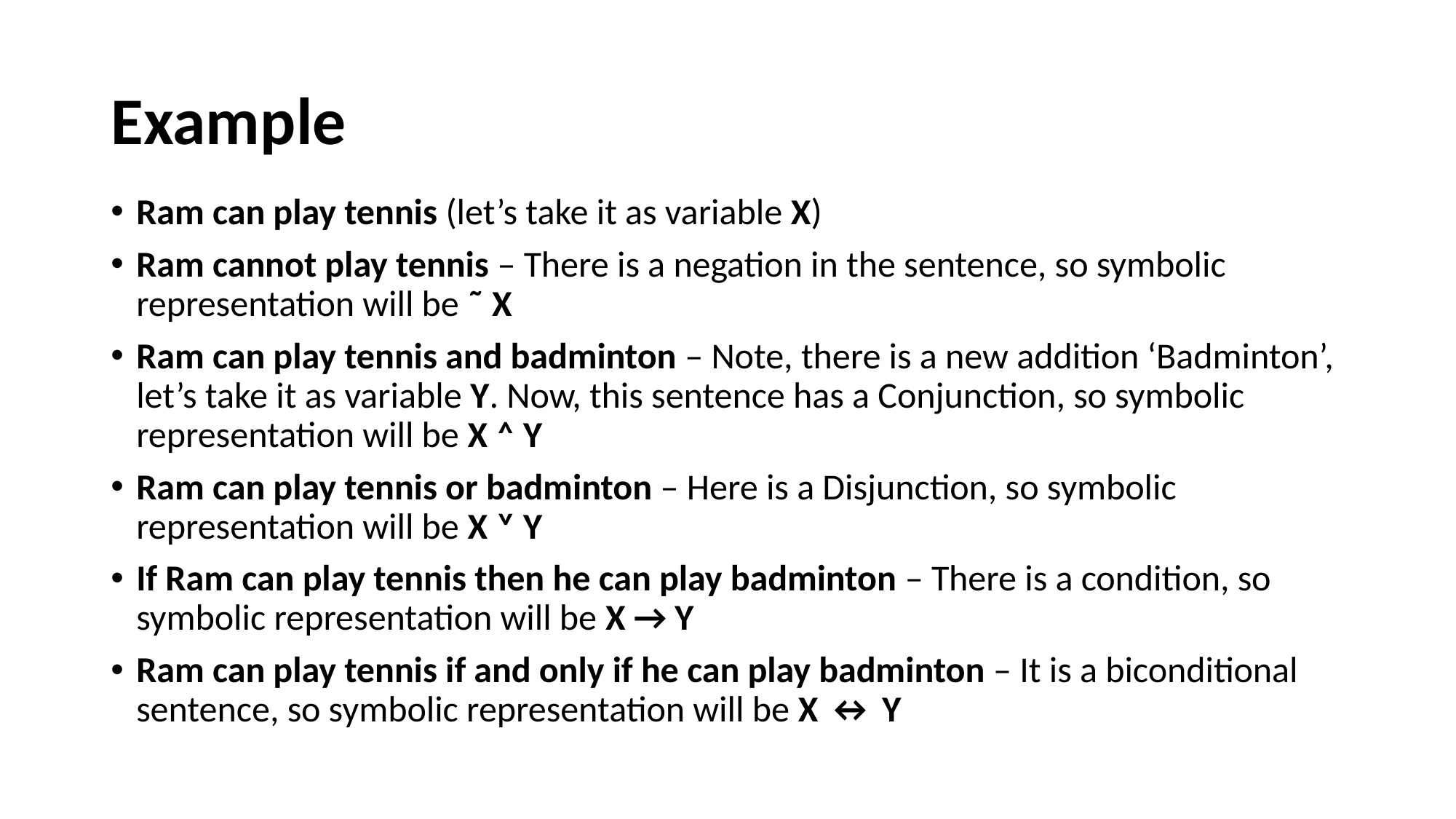

# Example
Ram can play tennis (let’s take it as variable X)
Ram cannot play tennis – There is a negation in the sentence, so symbolic representation will be ˜ X
Ram can play tennis and badminton – Note, there is a new addition ‘Badminton’, let’s take it as variable Y. Now, this sentence has a Conjunction, so symbolic representation will be X ˄ Y
Ram can play tennis or badminton – Here is a Disjunction, so symbolic representation will be X ˅ Y
If Ram can play tennis then he can play badminton – There is a condition, so symbolic representation will be X → Y
Ram can play tennis if and only if he can play badminton – It is a biconditional sentence, so symbolic representation will be X ↔ Y